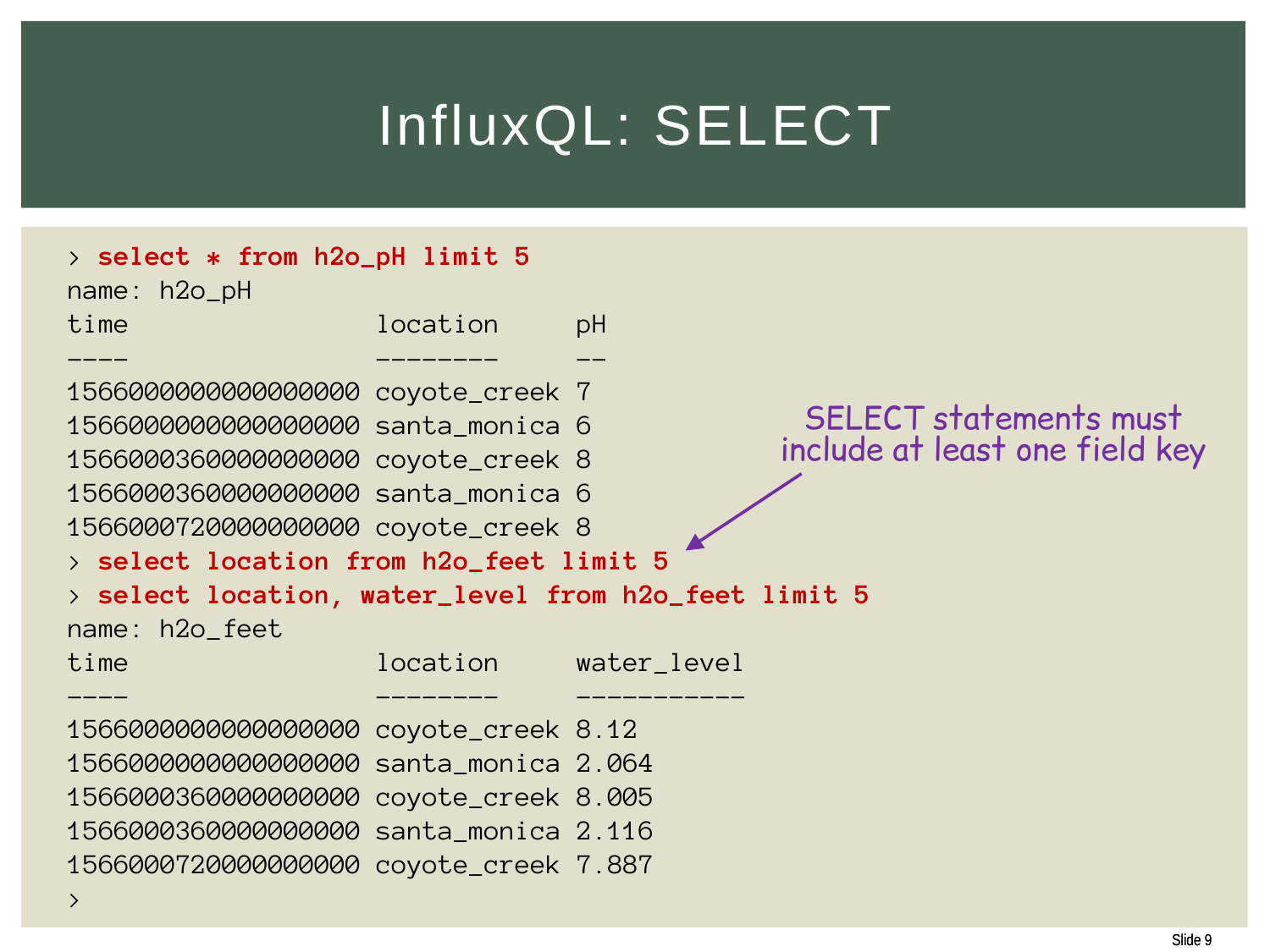

# InfluxQL: SELECT
> select * from h2o_pH limit 5
name: h2o_pH
time                location     pH
----                --------     --
1566000000000000000 coyote_creek 7
1566000000000000000 santa_monica 6
1566000360000000000 coyote_creek 8
1566000360000000000 santa_monica 6
1566000720000000000 coyote_creek 8
> select location from h2o_feet limit 5
> select location, water_level from h2o_feet limit 5
name: h2o_feet
time                location     water_level
----                --------     -----------
1566000000000000000 coyote_creek 8.12
1566000000000000000 santa_monica 2.064
1566000360000000000 coyote_creek 8.005
1566000360000000000 santa_monica 2.116
1566000720000000000 coyote_creek 7.887
>
SELECT statements must include at least one field key